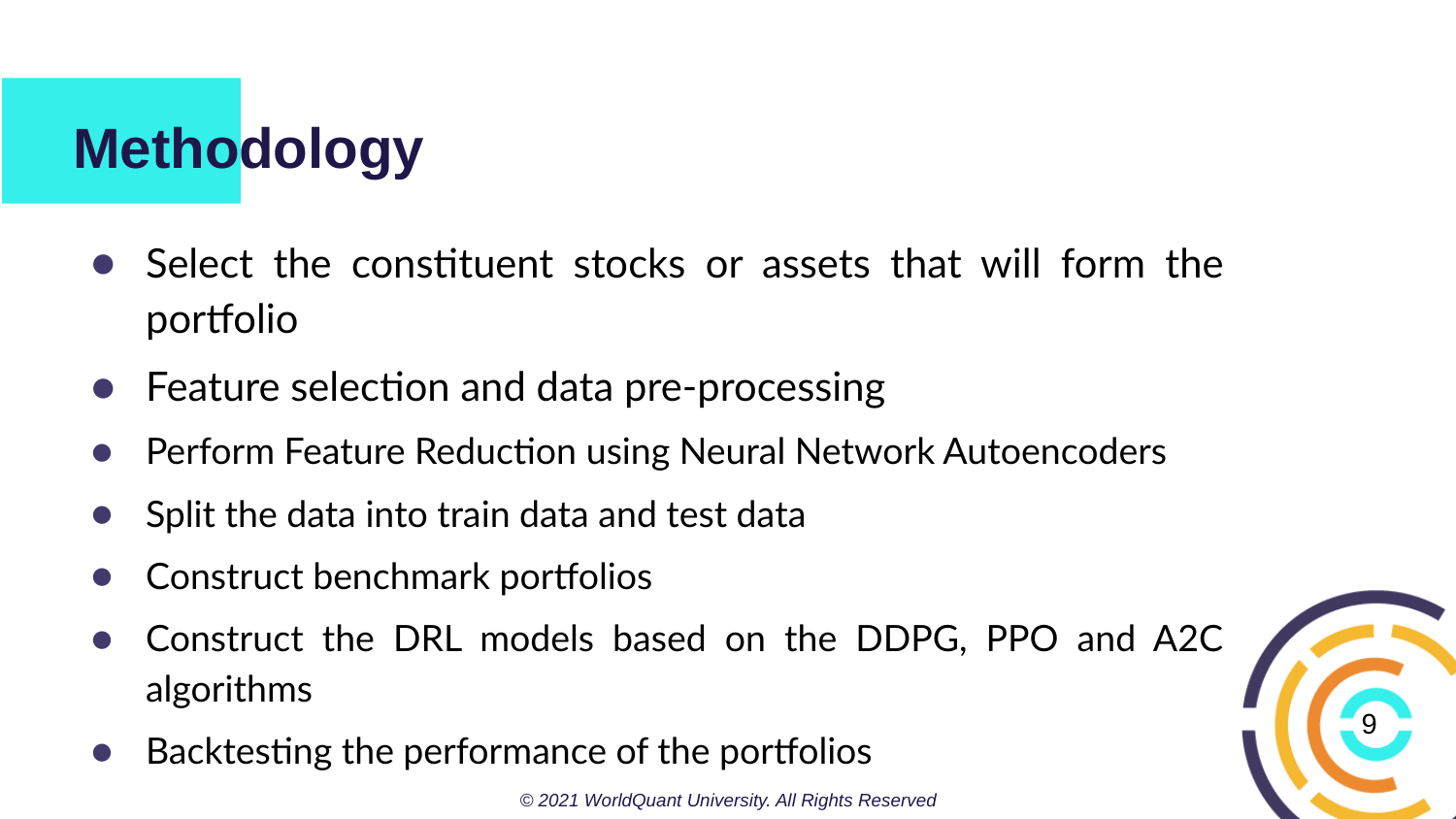

# Methodology
Select the constituent stocks or assets that will form the portfolio
Feature selection and data pre-processing
Perform Feature Reduction using Neural Network Autoencoders
Split the data into train data and test data
Construct benchmark portfolios
Construct the DRL models based on the DDPG, PPO and A2C algorithms
Backtesting the performance of the portfolios